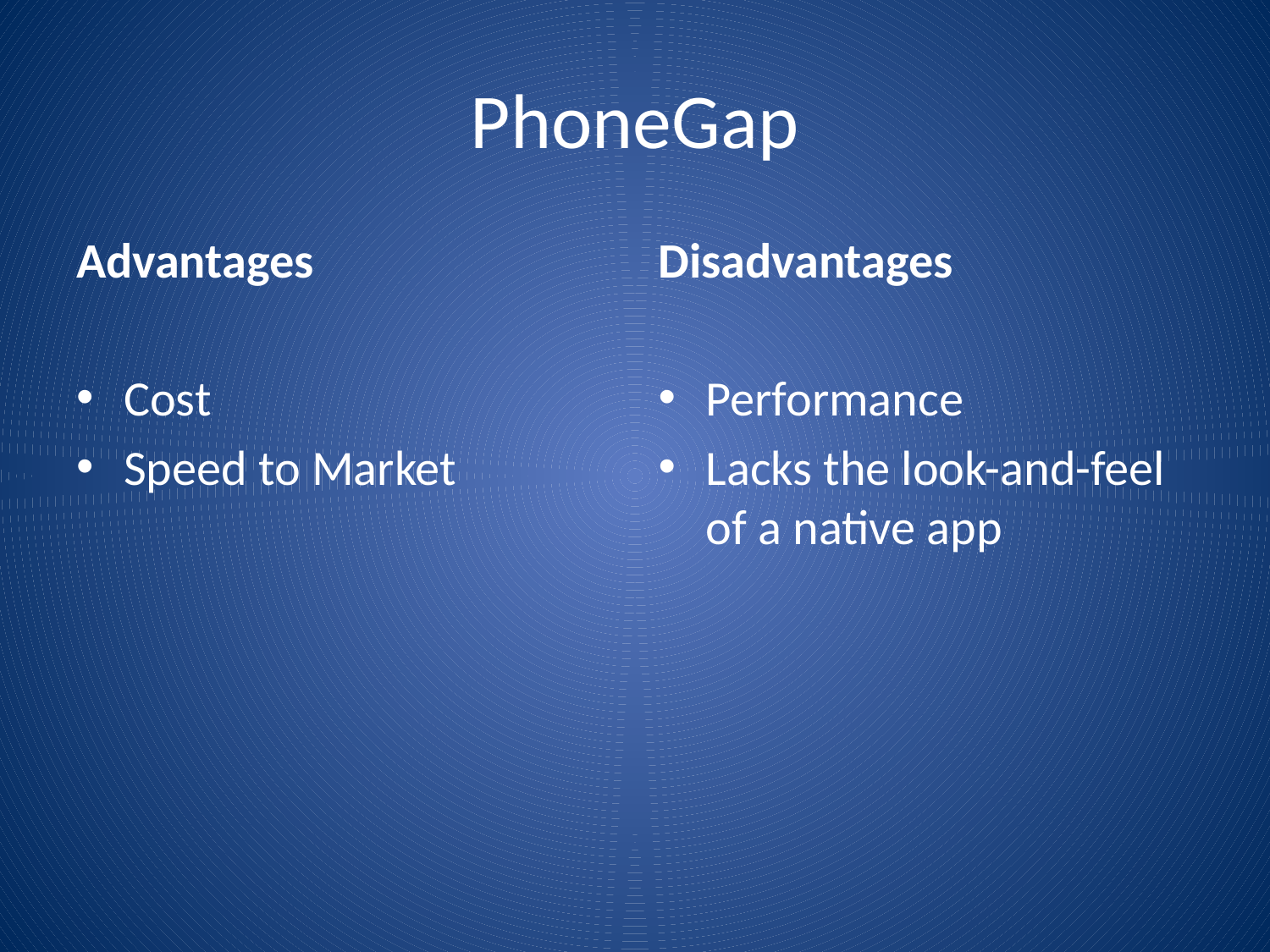

# PhoneGap
Advantages

Cost
Speed to Market

Disadvantages

Performance
Lacks the look-and-feel of a native app